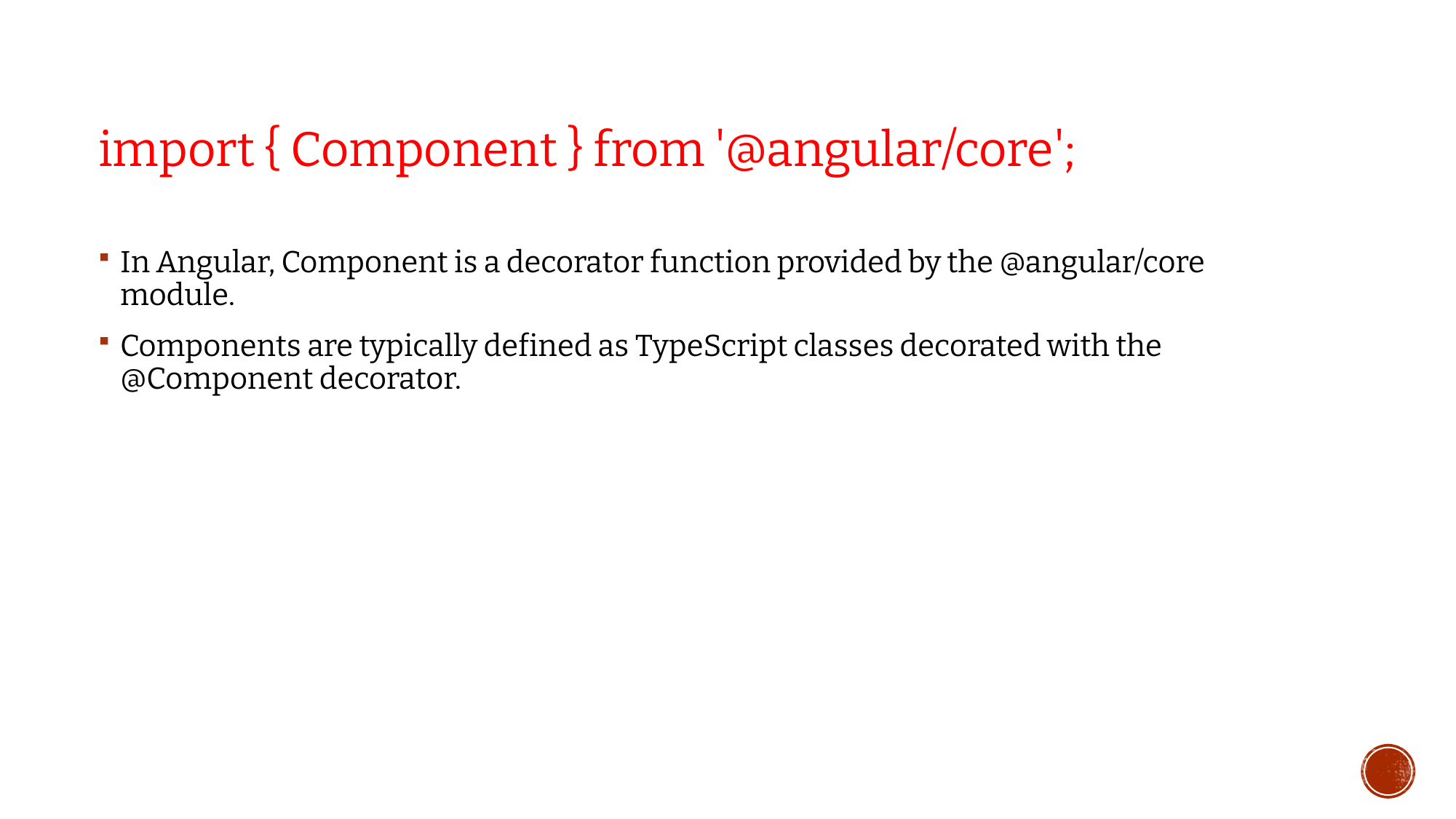

import { Component } from '@angular/core';

In Angular, Component is a decorator function provided by the @angular/core module.
Components are typically defined as TypeScript classes decorated with the @Component decorator.